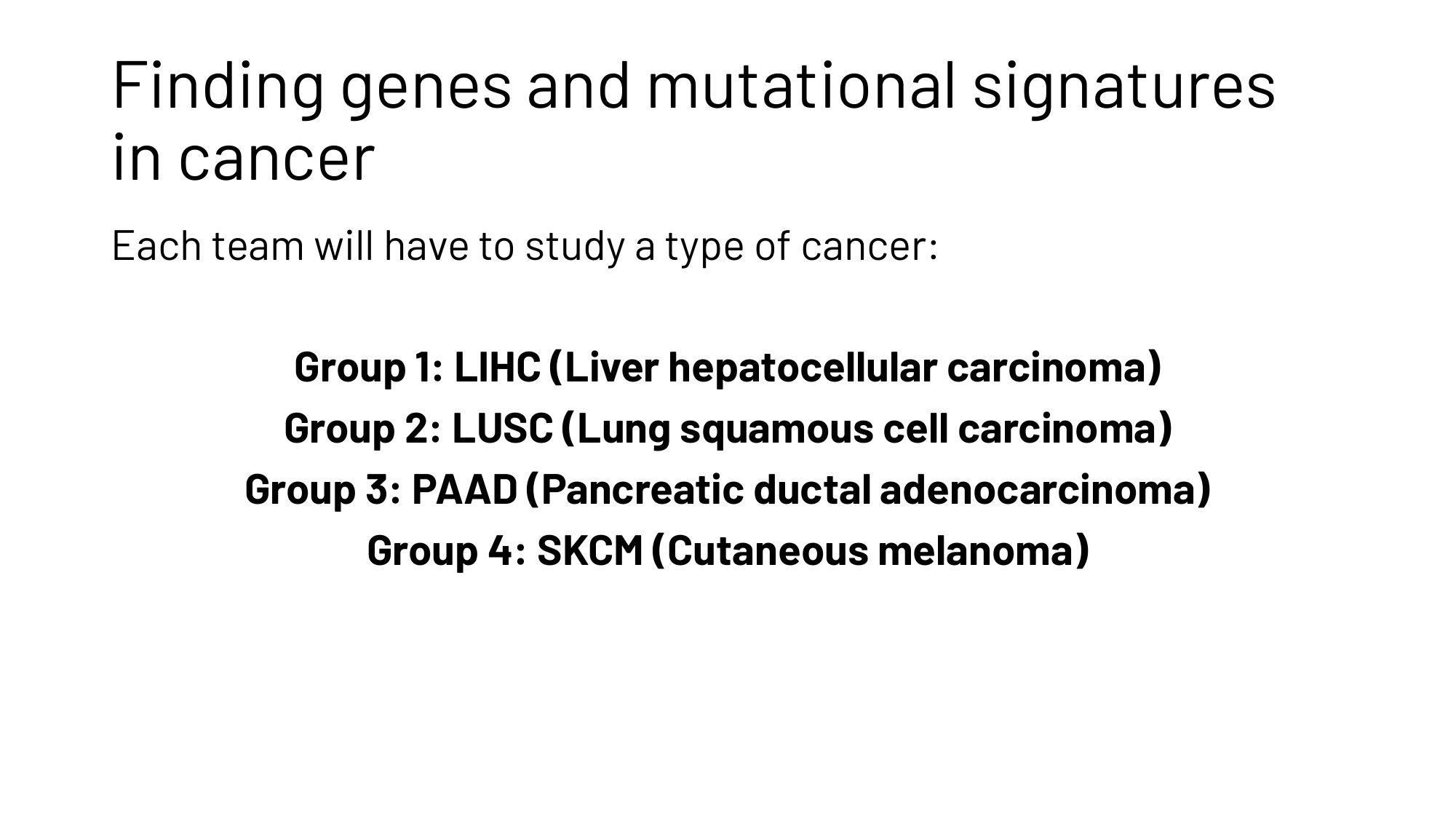

# Finding genes and mutational signatures in cancer
Each team will have to study a type of cancer:

Group 1: LIHC (Liver hepatocellular carcinoma)
Group 2: LUSC (Lung squamous cell carcinoma)
Group 3: PAAD (Pancreatic ductal adenocarcinoma)
Group 4: SKCM (Cutaneous melanoma)